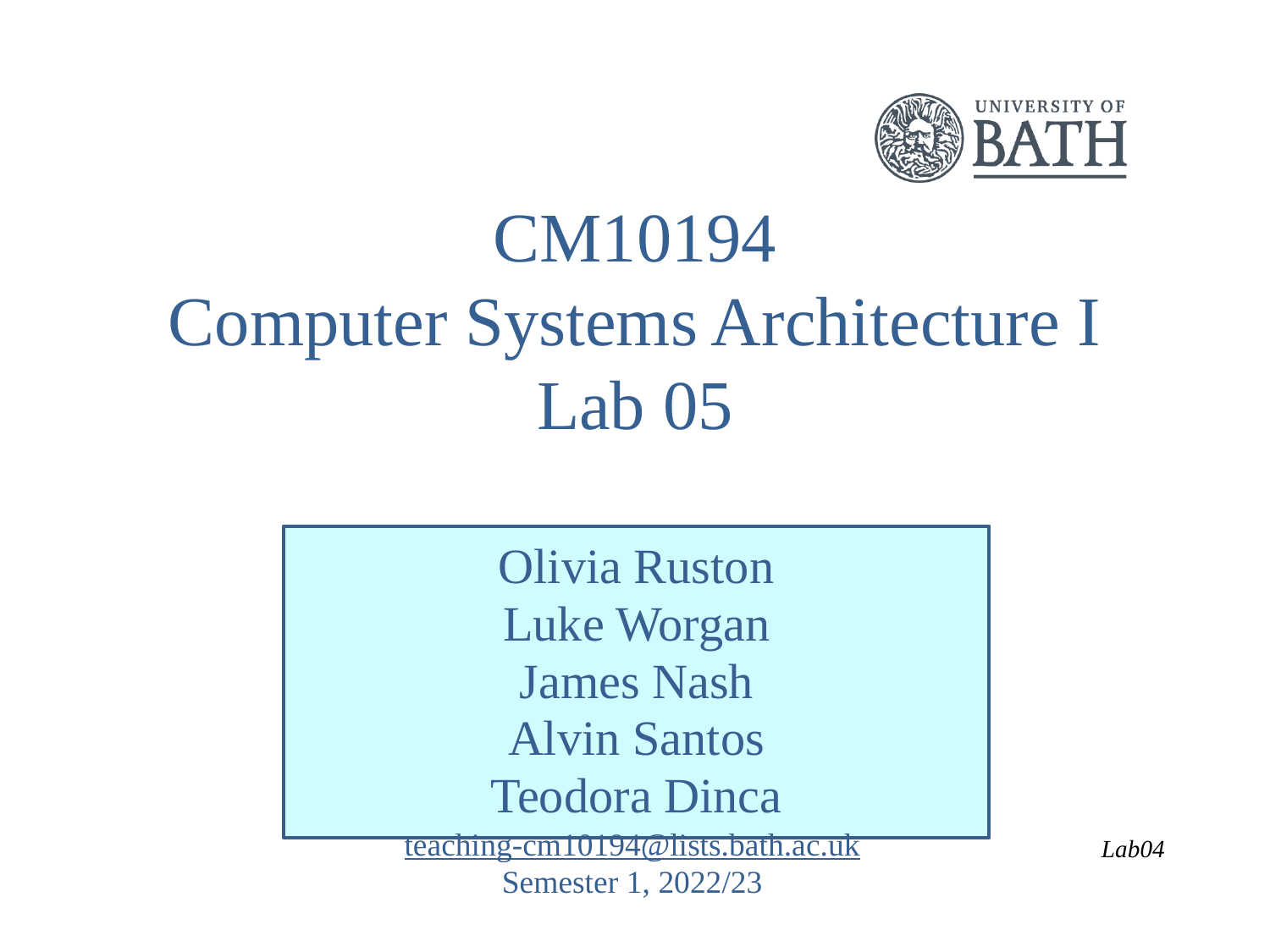

# CM10194 Computer Systems Architecture I Lab 05

Olivia Ruston
Luke Worgan
James Nash
Alvin Santos
Teodora Dinca
teaching-cm10194@lists.bath.ac.uk
Semester 1, 2022/23

Lab04